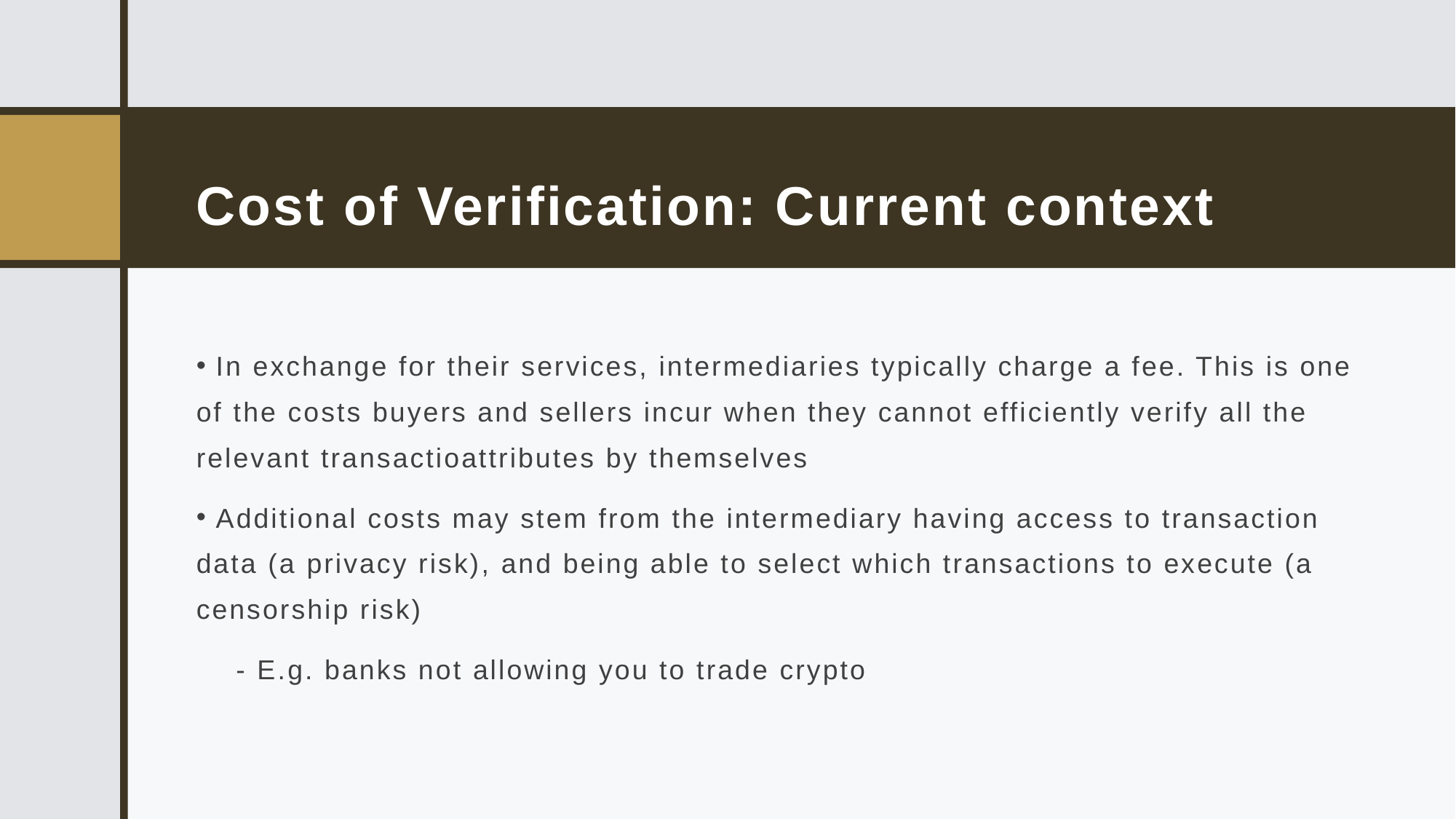

# Cost of Verification: Current context

 In exchange for their services, intermediaries typically charge a fee. This is one of the costs buyers and sellers incur when they cannot efficiently verify all the relevant transactioattributes by themselves
 Additional costs may stem from the intermediary having access to transaction data (a privacy risk), and being able to select which transactions to execute (a censorship risk)
    - E.g. banks not allowing you to trade crypto